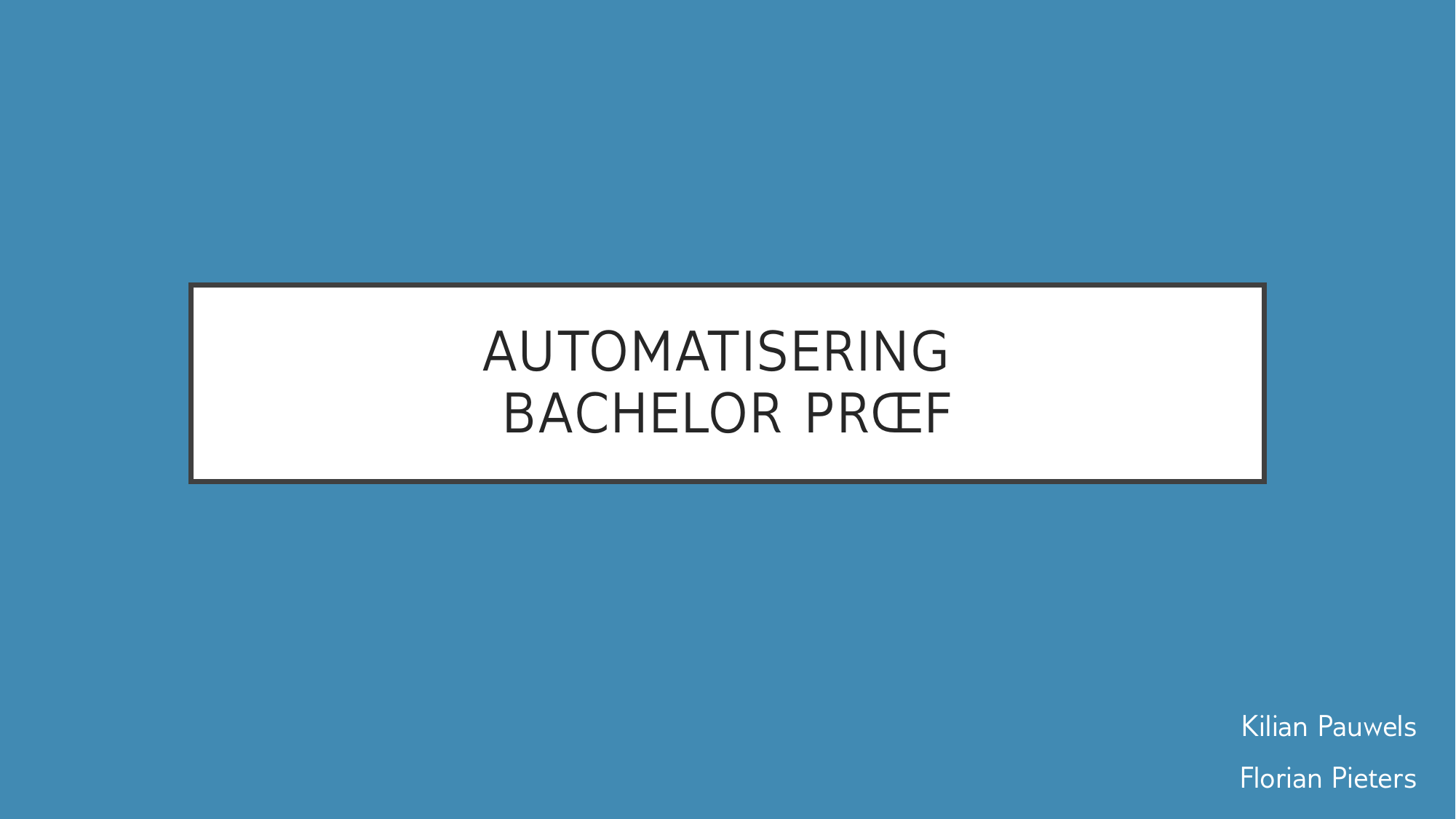

# Automatisering bachelor proef
Kilian Pauwels
Florian Pieters